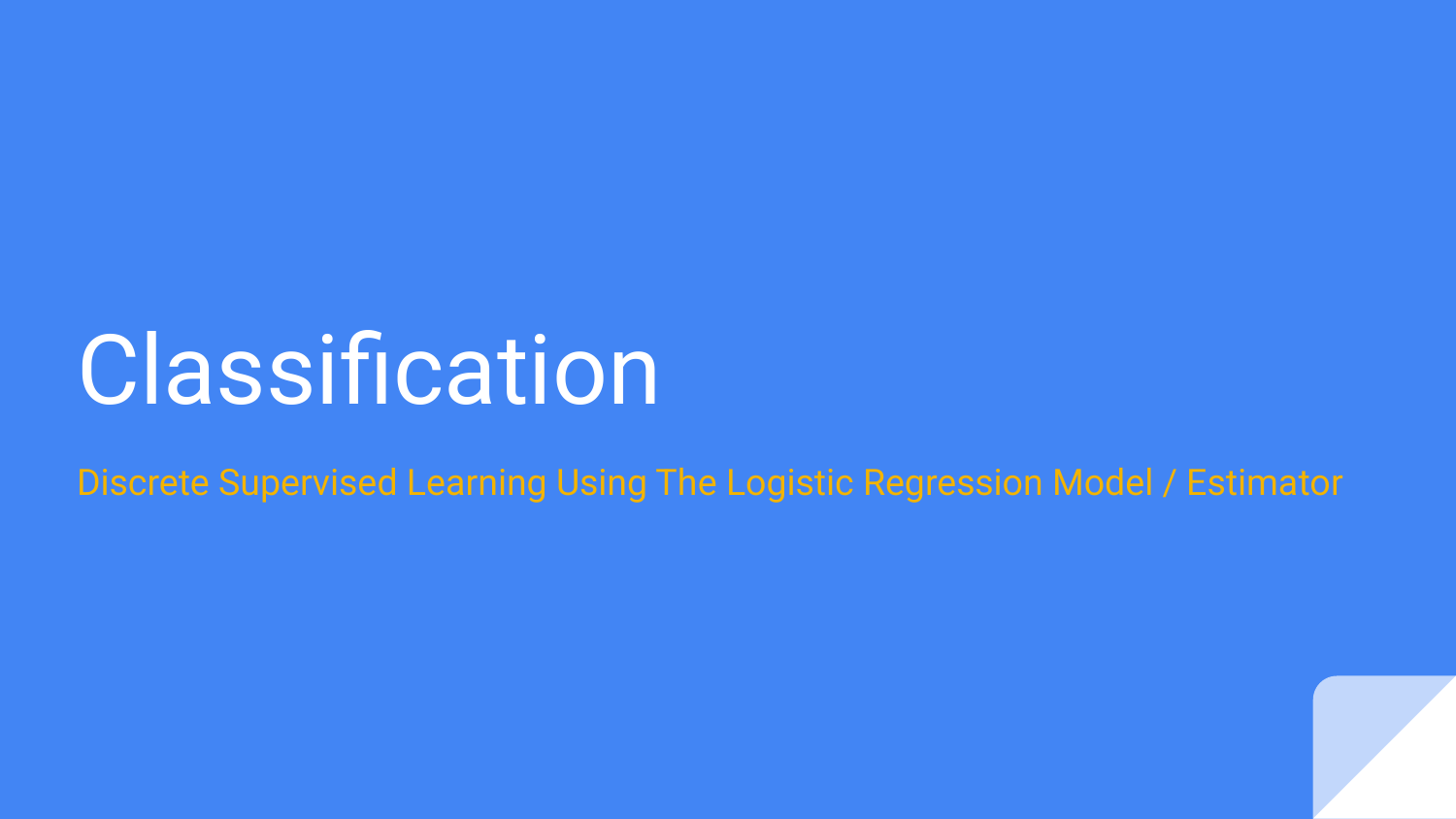

# Classification
Discrete Supervised Learning Using The Logistic Regression Model / Estimator